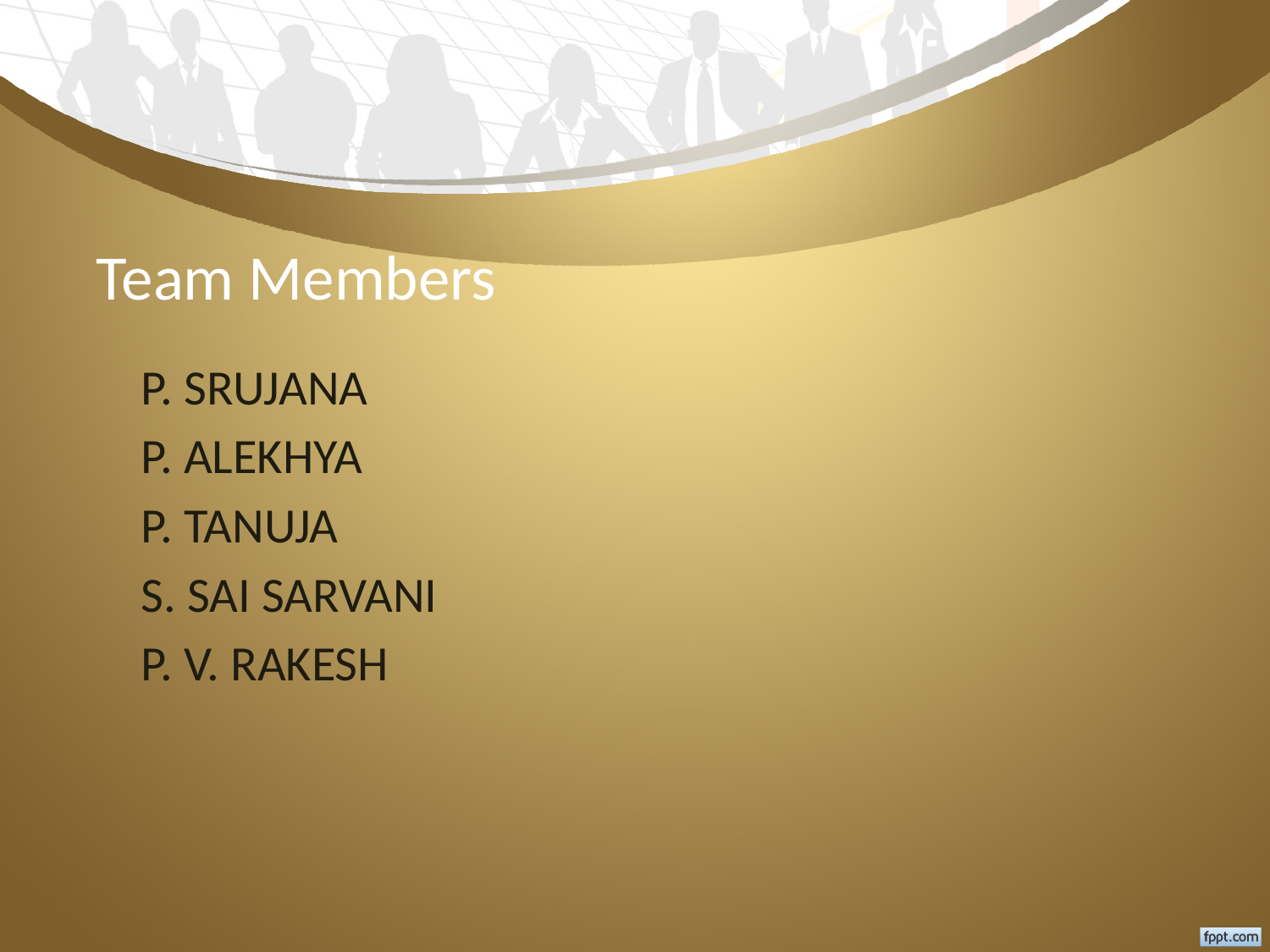

# Team Members
    P. SRUJANA
    P. ALEKHYA
    P. TANUJA
    S. SAI SARVANI
    P. V. RAKESH